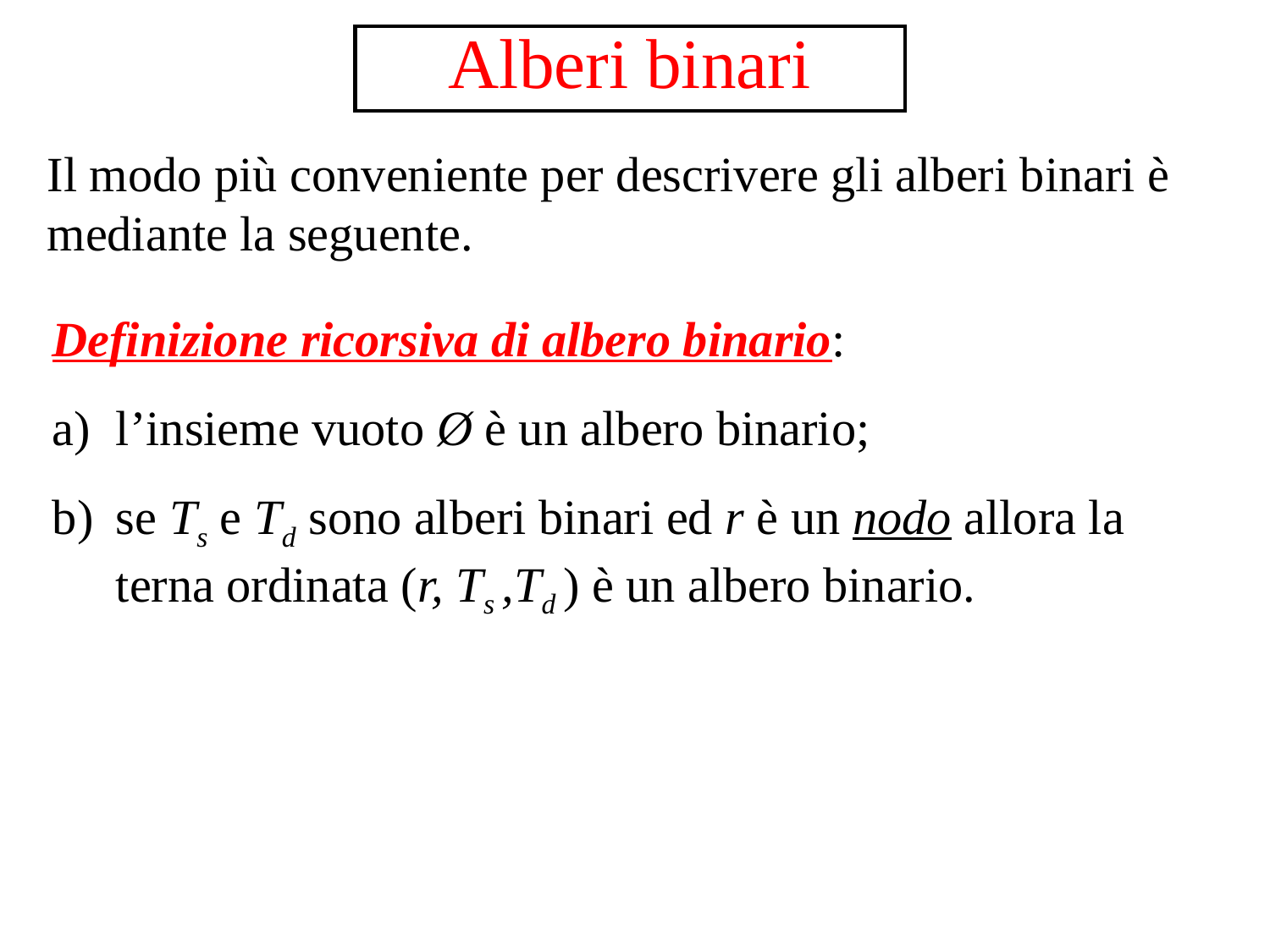

Alberi binari
Il modo più conveniente per descrivere gli alberi binari è mediante la seguente.
Definizione ricorsiva di albero binario:
l’insieme vuoto Ø è un albero binario;
se Ts e Td sono alberi binari ed r è un nodo allora la terna ordinata (r, Ts ,Td ) è un albero binario.